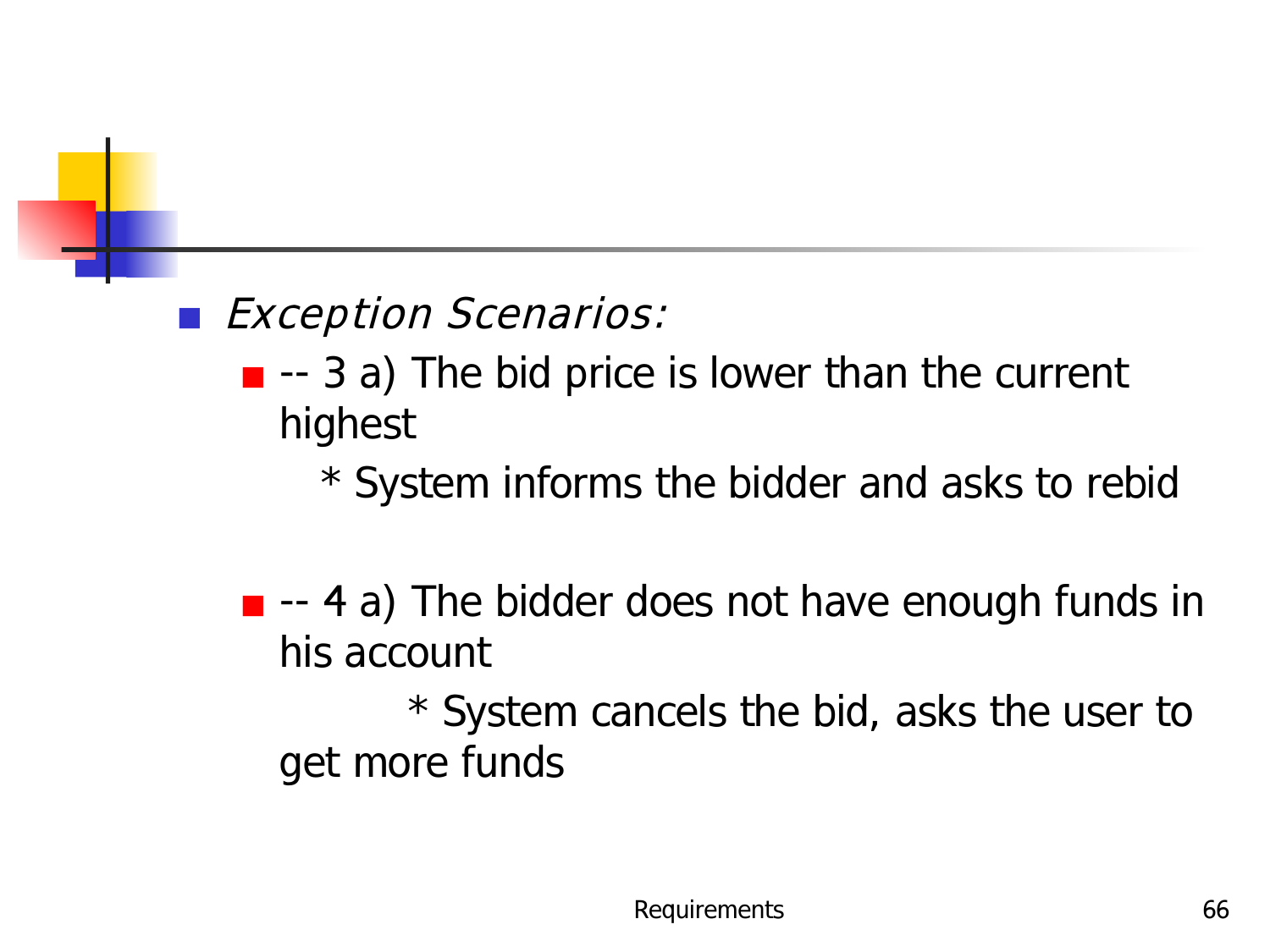

#
Exception Scenarios:
-- 3 a) The bid price is lower than the current highest
      * System informs the bidder and asks to rebid

-- 4 a) The bidder does not have enough funds in his account
		* System cancels the bid, asks the user to get more funds

Requirements
66